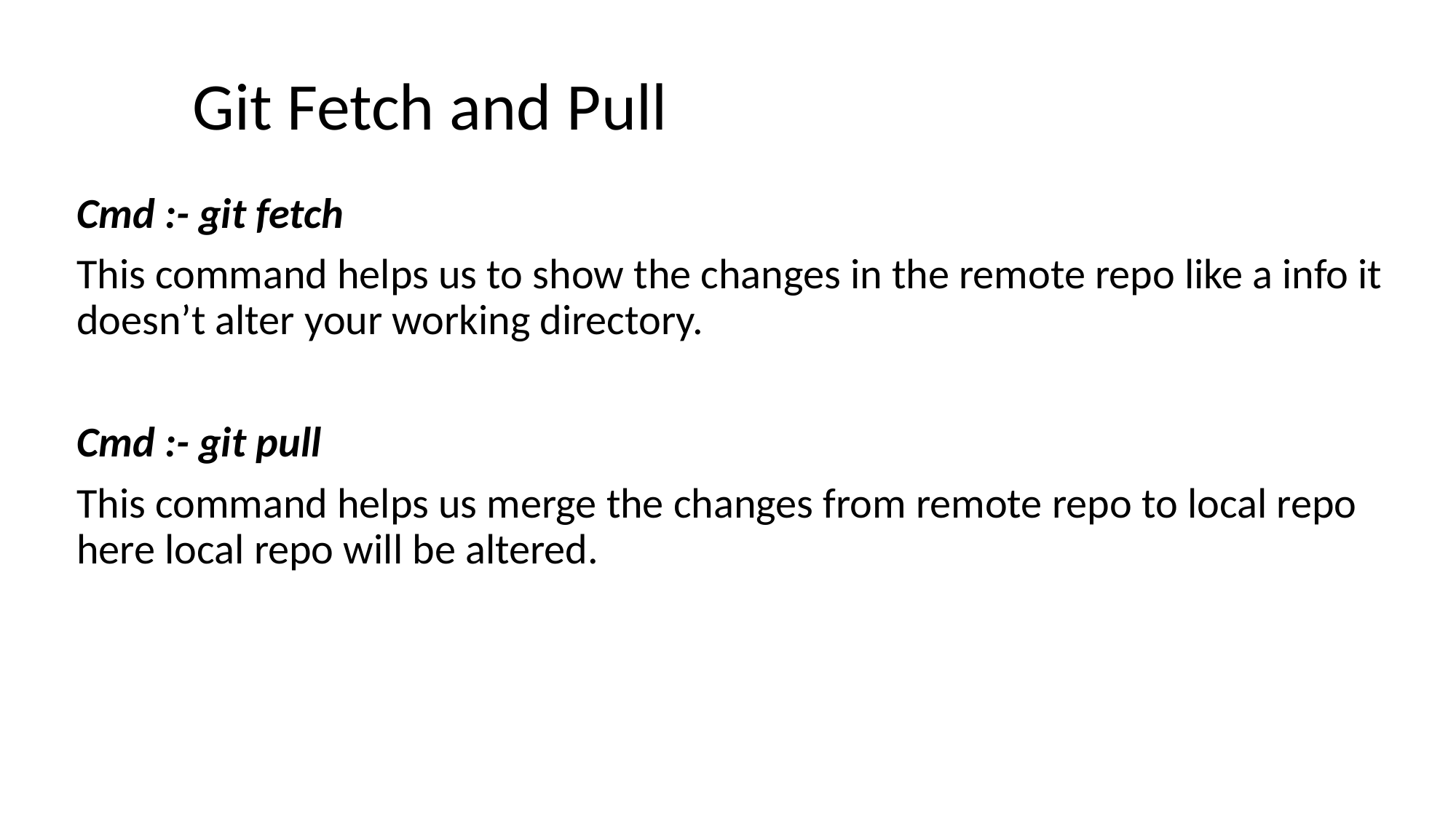

# Git Fetch and Pull
Cmd :- git fetch
This command helps us to show the changes in the remote repo like a info it doesn’t alter your working directory.

Cmd :- git pull
This command helps us merge the changes from remote repo to local repo here local repo will be altered.